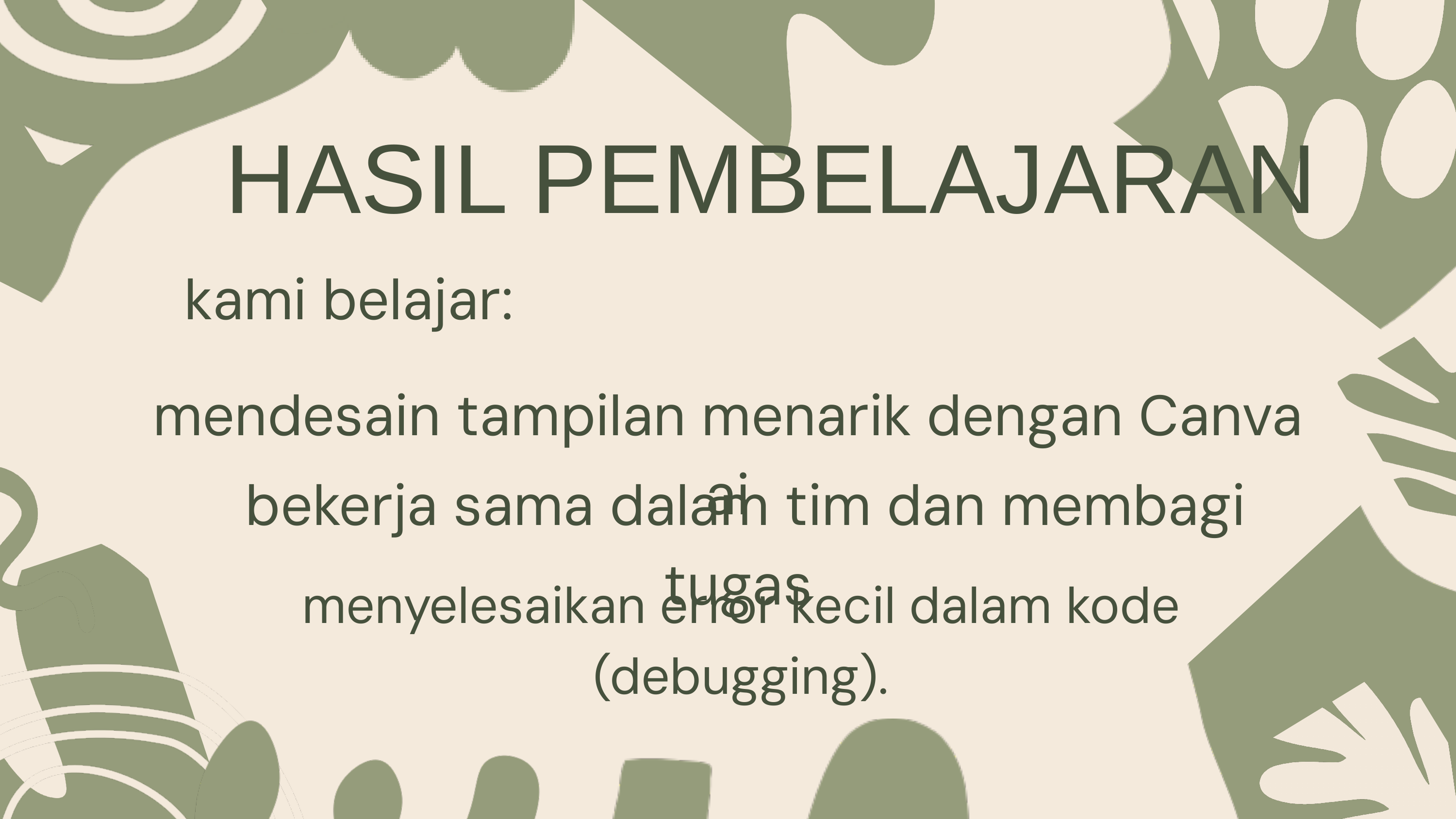

HASIL PEMBELAJARAN
kami belajar:

mendesain tampilan menarik dengan Canva ai

 bekerja sama dalam tim dan membagi tugas

menyelesaikan error kecil dalam kode (debugging).